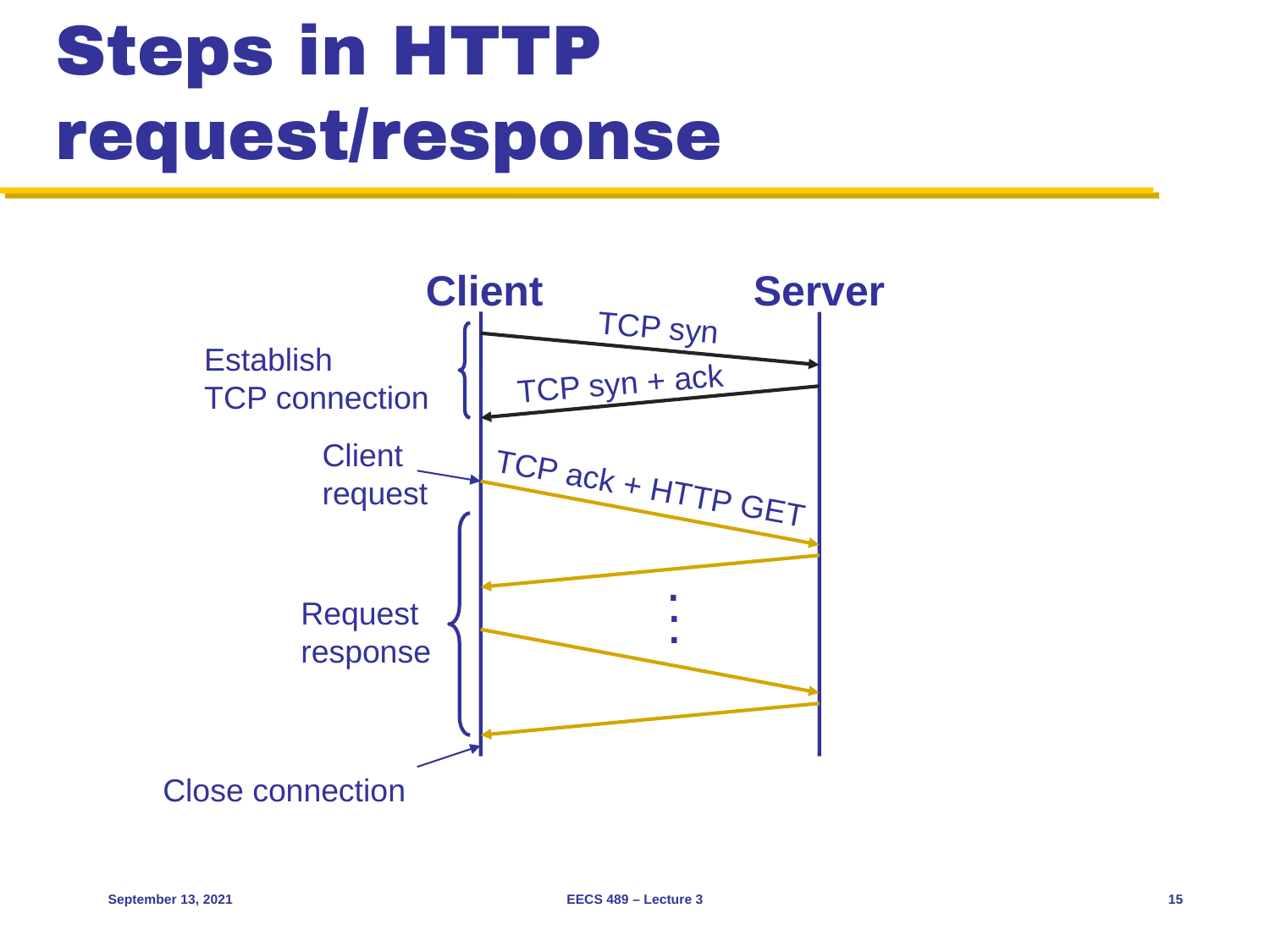

# Steps in HTTP request/response
Client
Server
TCP syn

Establish
TCP connection
TCP syn + ack

Client
request
TCP ack + HTTP GET

.
.
.

Request
response

Close connection
September 13, 2021
EECS 489 – Lecture 3
15